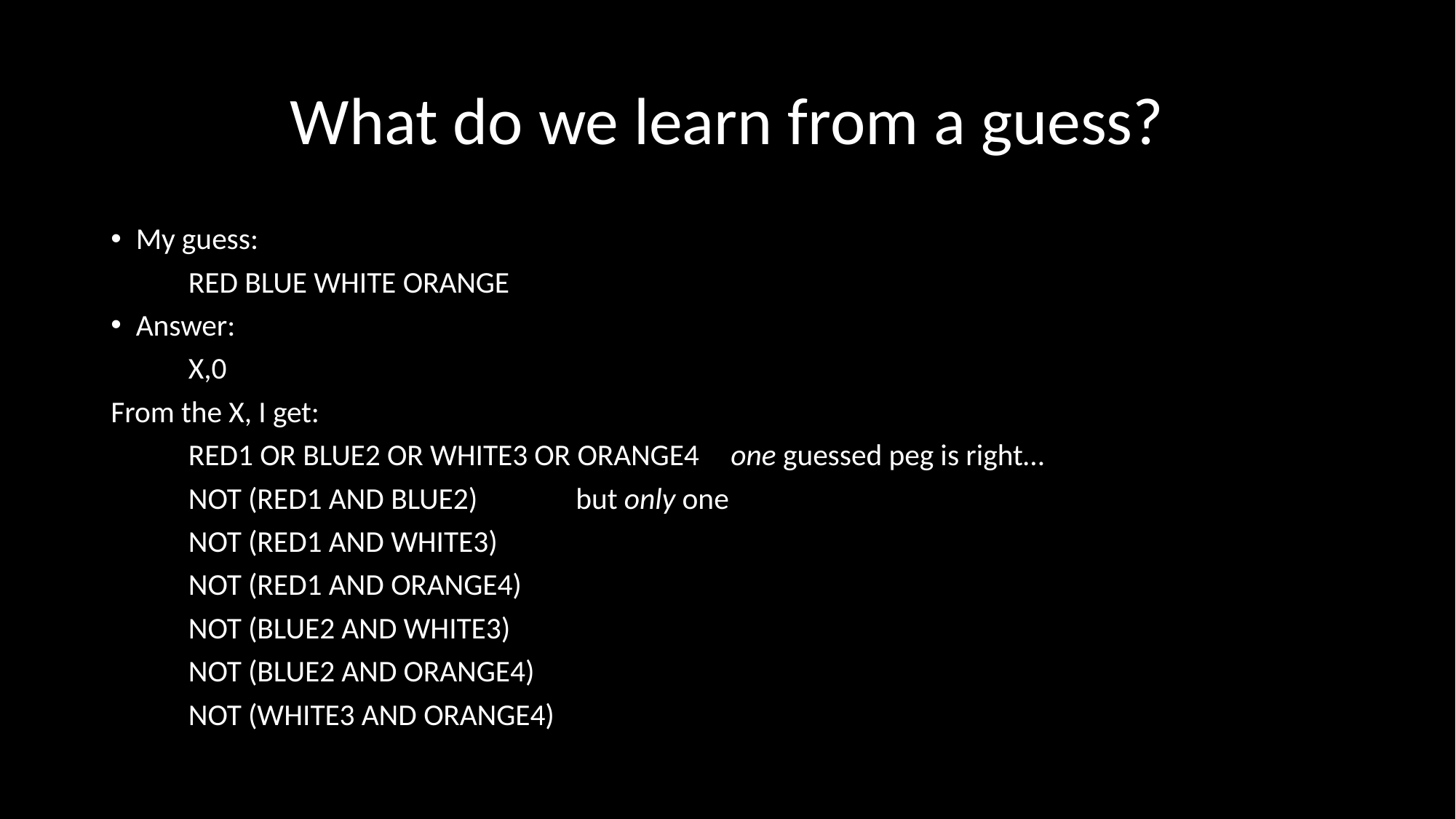

# What do we learn from a guess?
My guess:
		RED BLUE WHITE ORANGE
Answer:
		X,0
From the X, I get:
	RED1 OR BLUE2 OR WHITE3 OR ORANGE4	one guessed peg is right…
	NOT (RED1 AND BLUE2)				but only one
	NOT (RED1 AND WHITE3)
	NOT (RED1 AND ORANGE4)
	NOT (BLUE2 AND WHITE3)
	NOT (BLUE2 AND ORANGE4)
	NOT (WHITE3 AND ORANGE4)